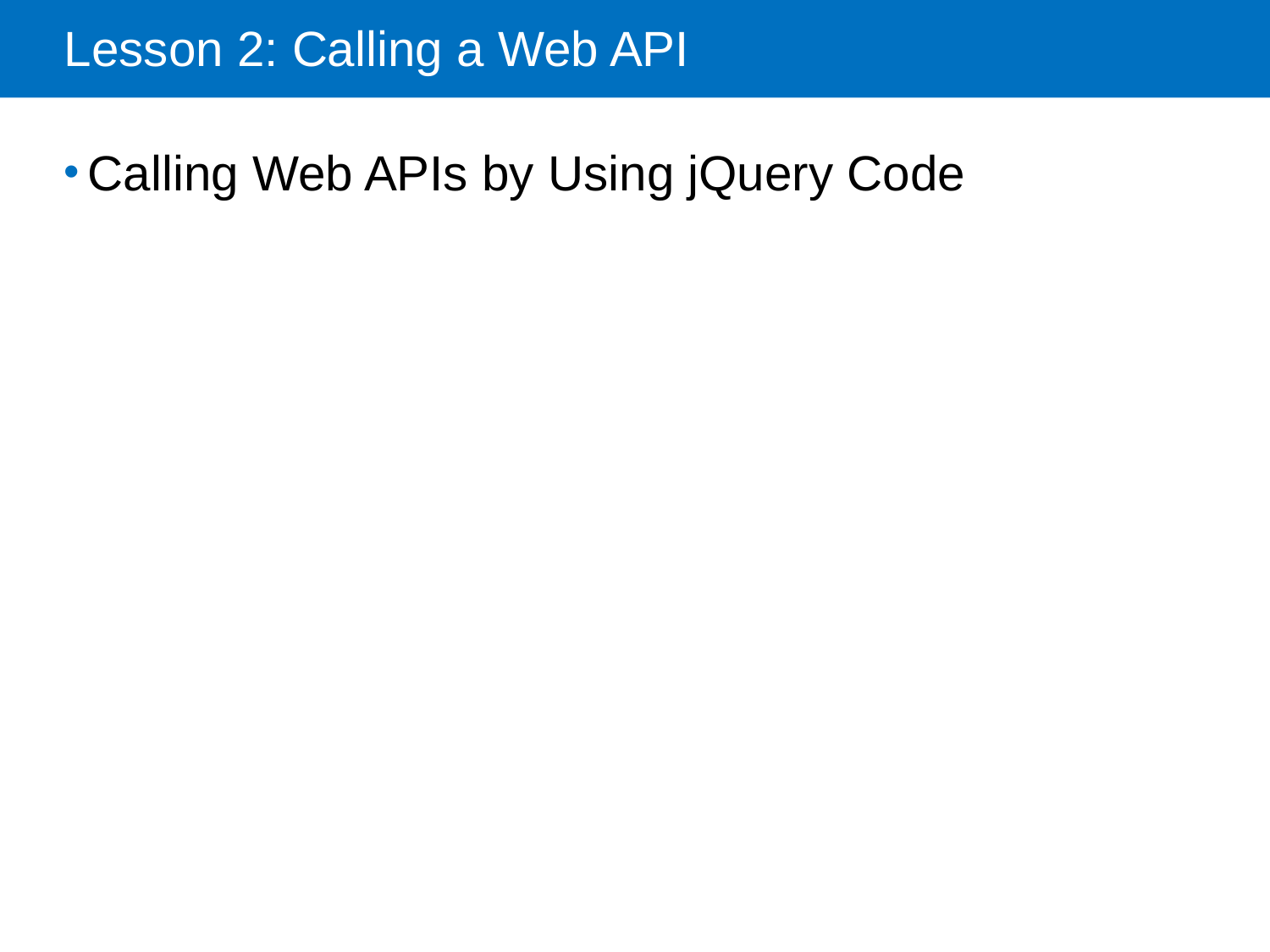

# Lesson 2: Calling a Web API
Calling Web APIs by Using jQuery Code